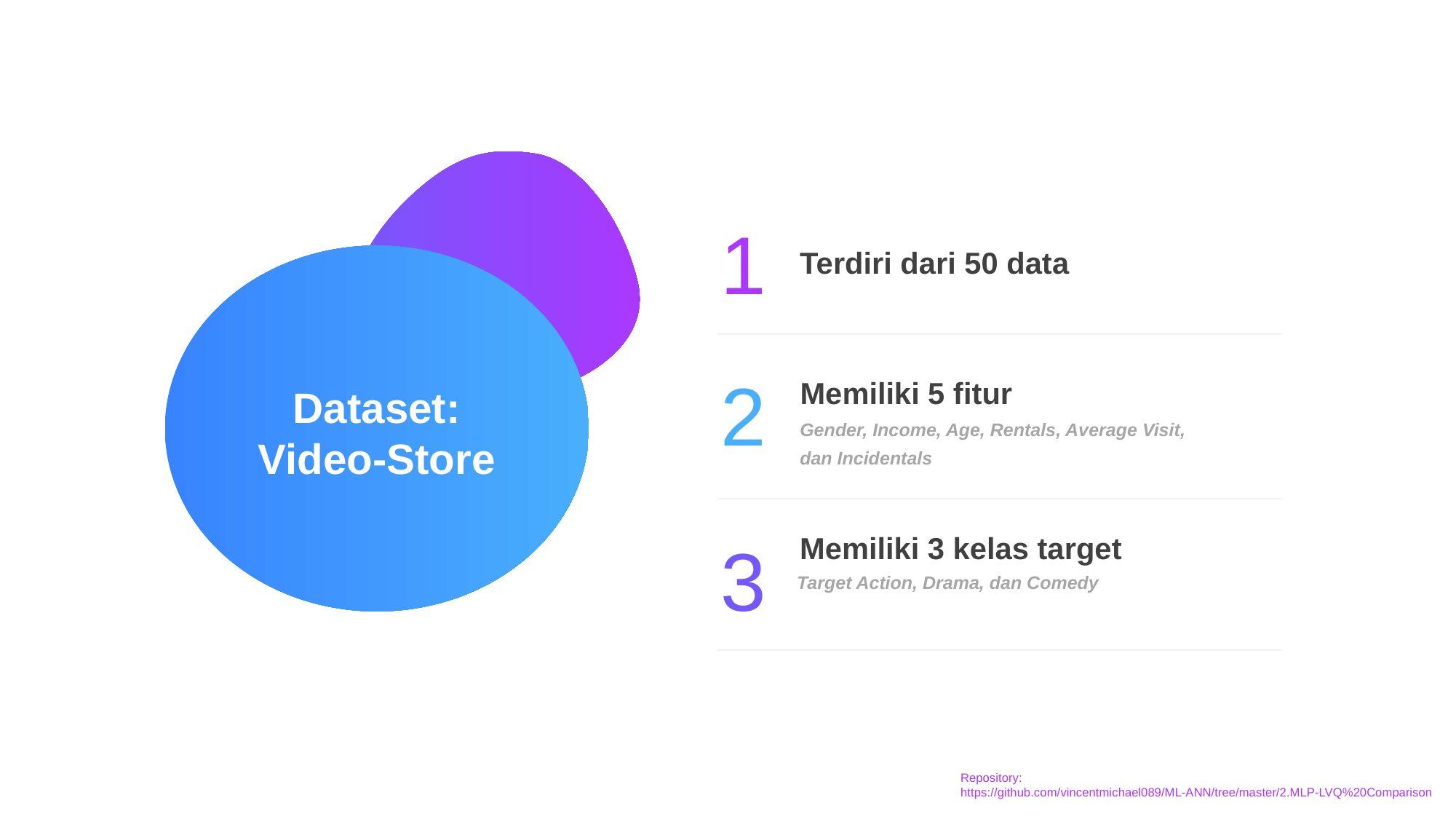

1
Terdiri dari 50 data
2
Memiliki 5 fitur
Gender, Income, Age, Rentals, Average Visit, dan Incidentals
3
Memiliki 3 kelas target

Dataset:
Video-Store
Target Action, Drama, dan Comedy
Repository:
https://github.com/vincentmichael089/ML-ANN/tree/master/2.MLP-LVQ%20Comparison